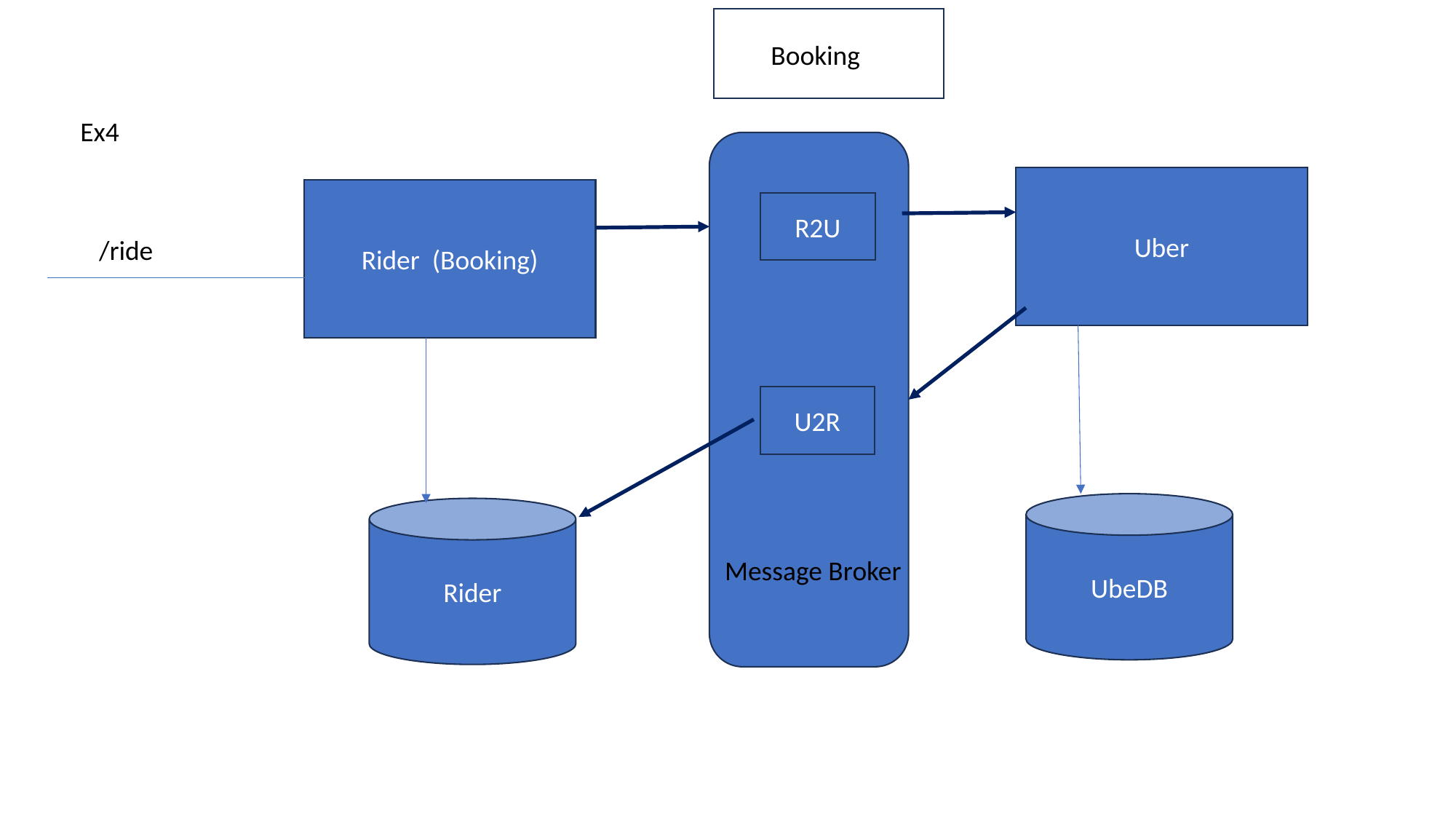

Booking
Ex4

Uber
Rider  (Booking)
R2U
/ride
U2R
UbeDB
Rider
Message Broker